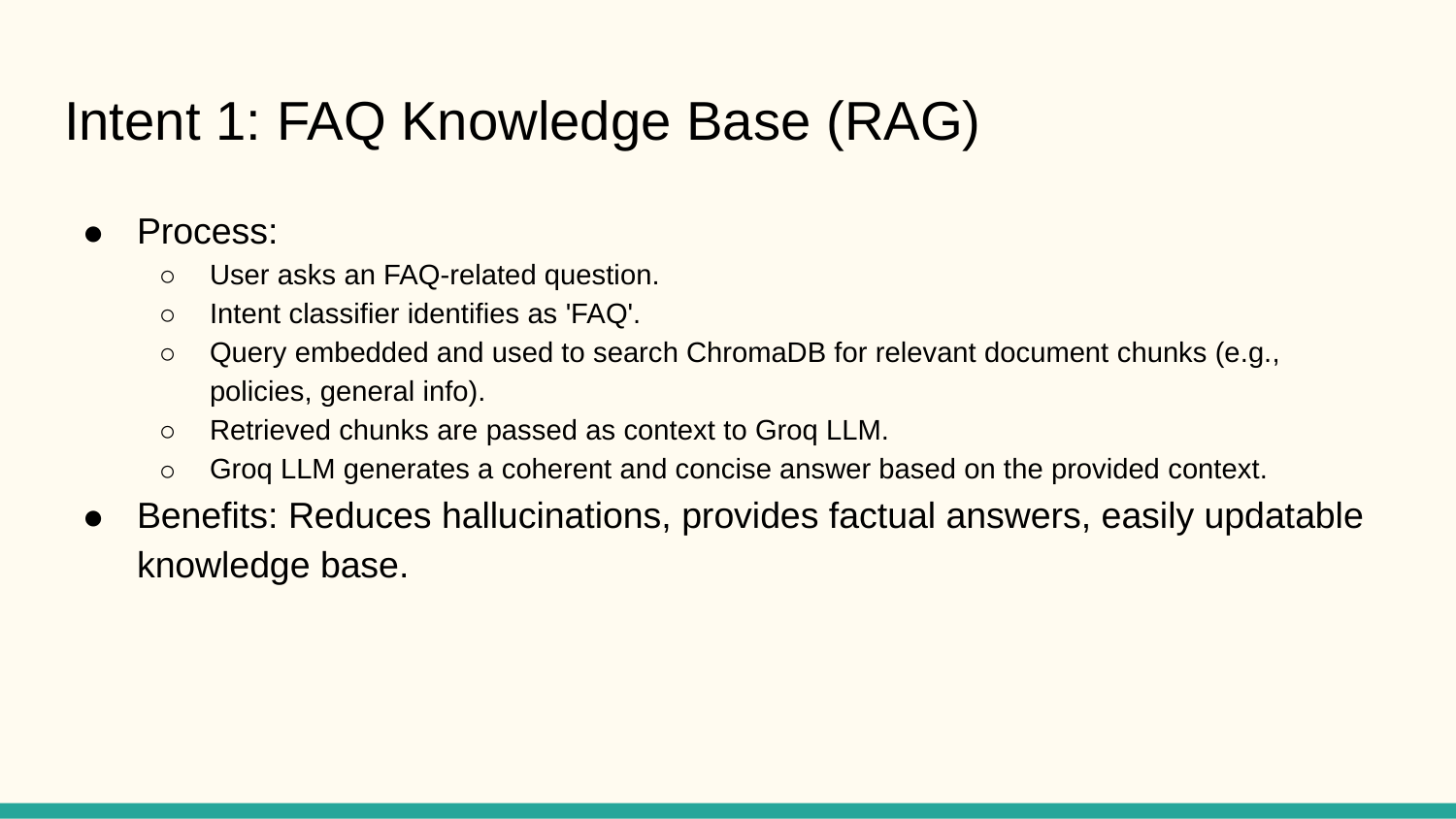

# Intent 1: FAQ Knowledge Base (RAG)
Process:
User asks an FAQ-related question.
Intent classifier identifies as 'FAQ'.
Query embedded and used to search ChromaDB for relevant document chunks (e.g., policies, general info).
Retrieved chunks are passed as context to Groq LLM.
Groq LLM generates a coherent and concise answer based on the provided context.
Benefits: Reduces hallucinations, provides factual answers, easily updatable knowledge base.